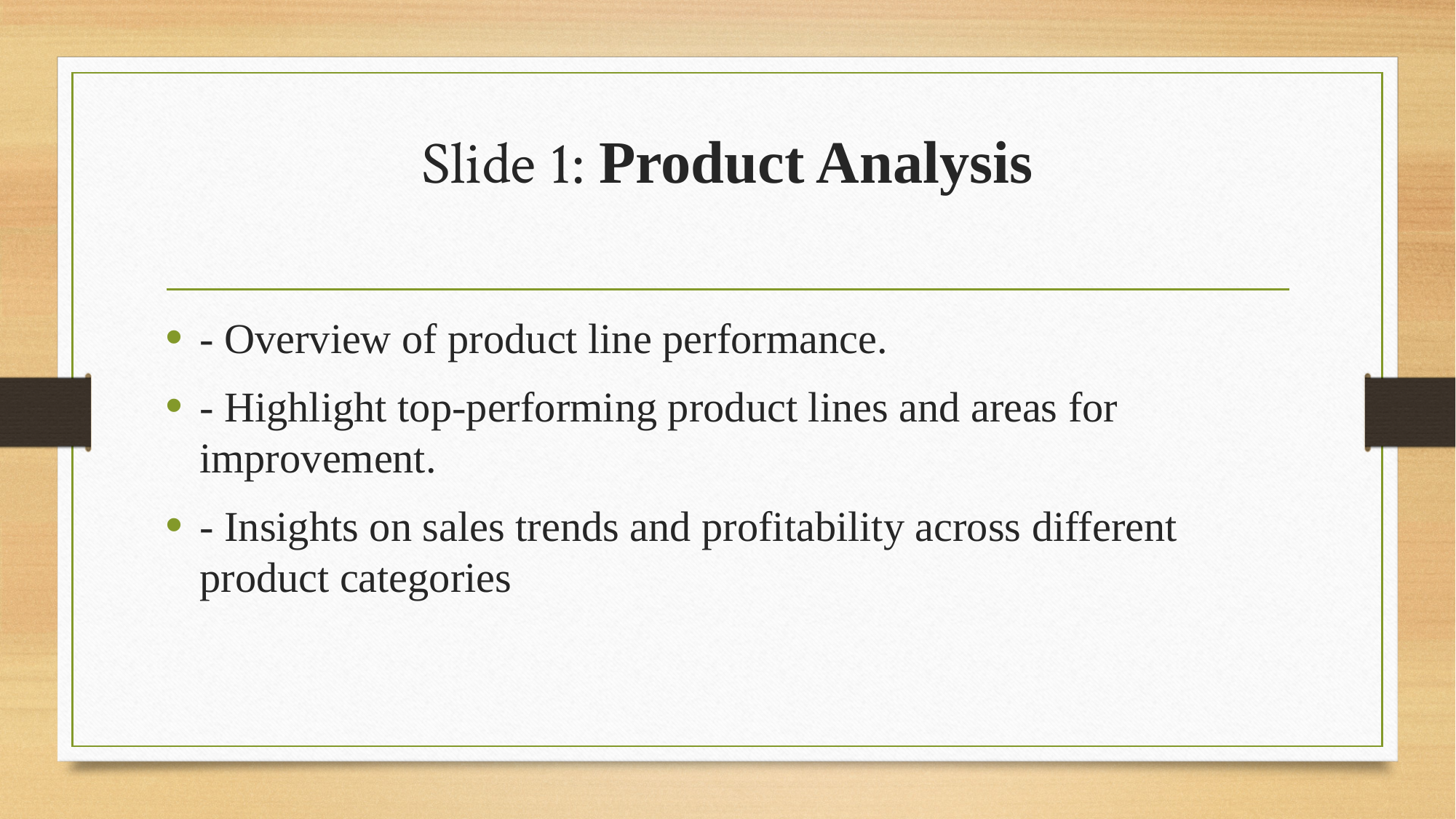

# Slide 1: Product Analysis
- Overview of product line performance.
- Highlight top-performing product lines and areas for improvement.
- Insights on sales trends and profitability across different product categories